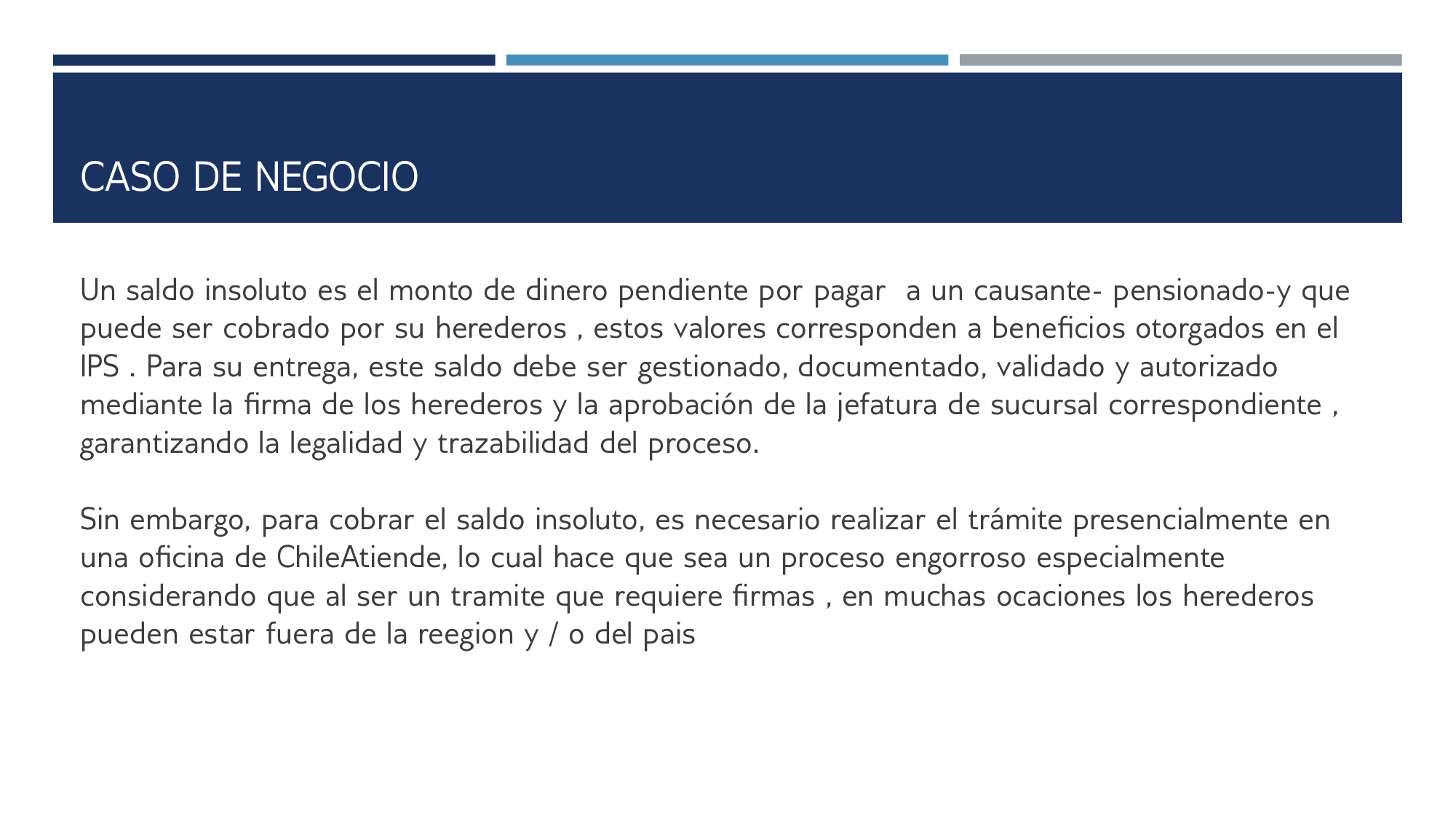

# CASO DE NEGOCIO
Un saldo insoluto es el monto de dinero pendiente por pagar  a un causante- pensionado-y que puede ser cobrado por su herederos , estos valores corresponden a beneficios otorgados en el IPS . Para su entrega, este saldo debe ser gestionado, documentado, validado y autorizado mediante la firma de los herederos y la aprobación de la jefatura de sucursal correspondiente , garantizando la legalidad y trazabilidad del proceso.

Sin embargo, para cobrar el saldo insoluto, es necesario realizar el trámite presencialmente en una oficina de ChileAtiende, lo cual hace que sea un proceso engorroso especialmente considerando que al ser un tramite que requiere firmas , en muchas ocaciones los herederos pueden estar fuera de la reegion y / o del pais